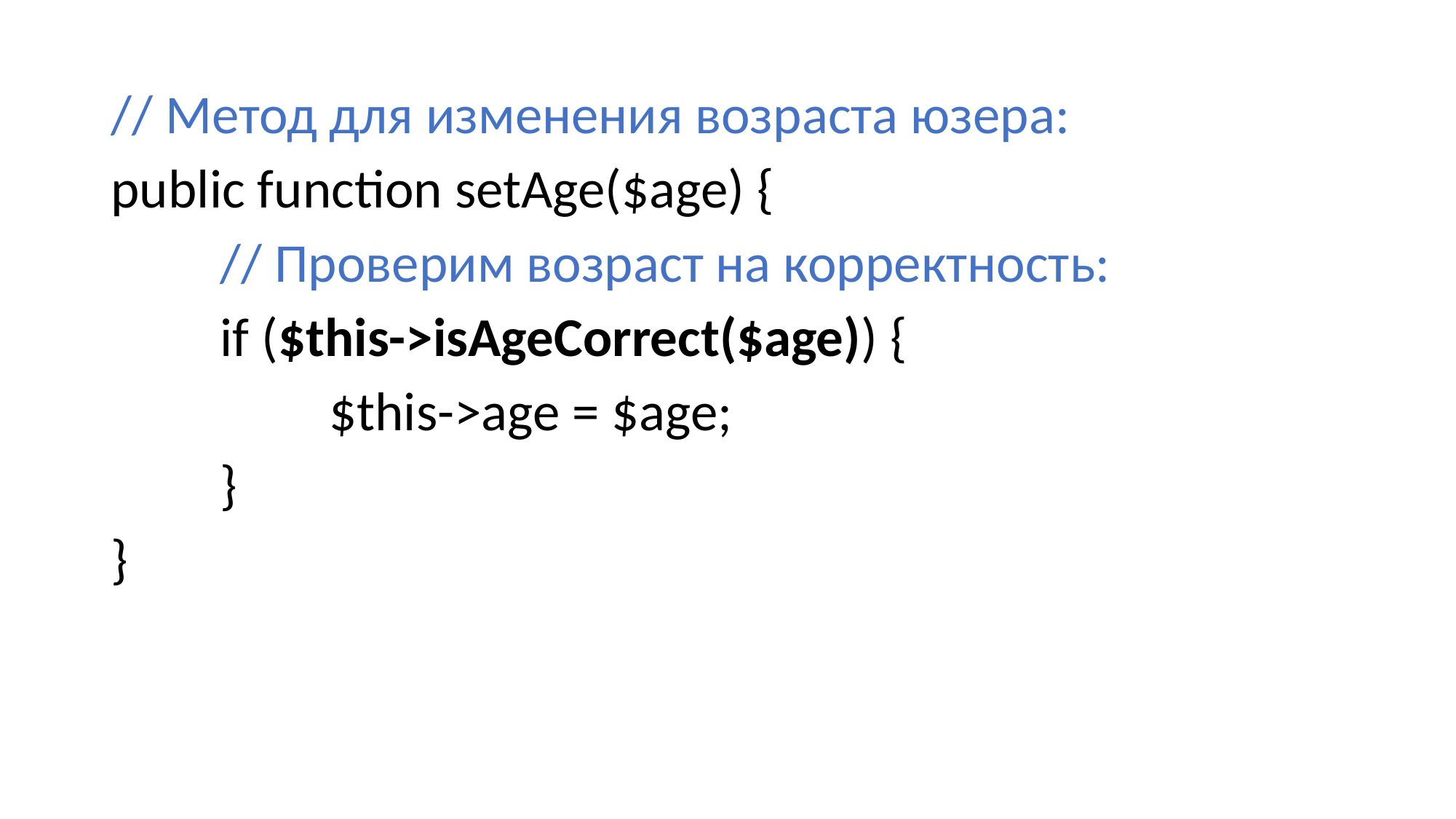

#
// Метод для изменения возраста юзера:
public function setAge($age) {
	// Проверим возраст на корректность:
	if ($this->isAgeCorrect($age)) {
		$this->age = $age;
	}
}